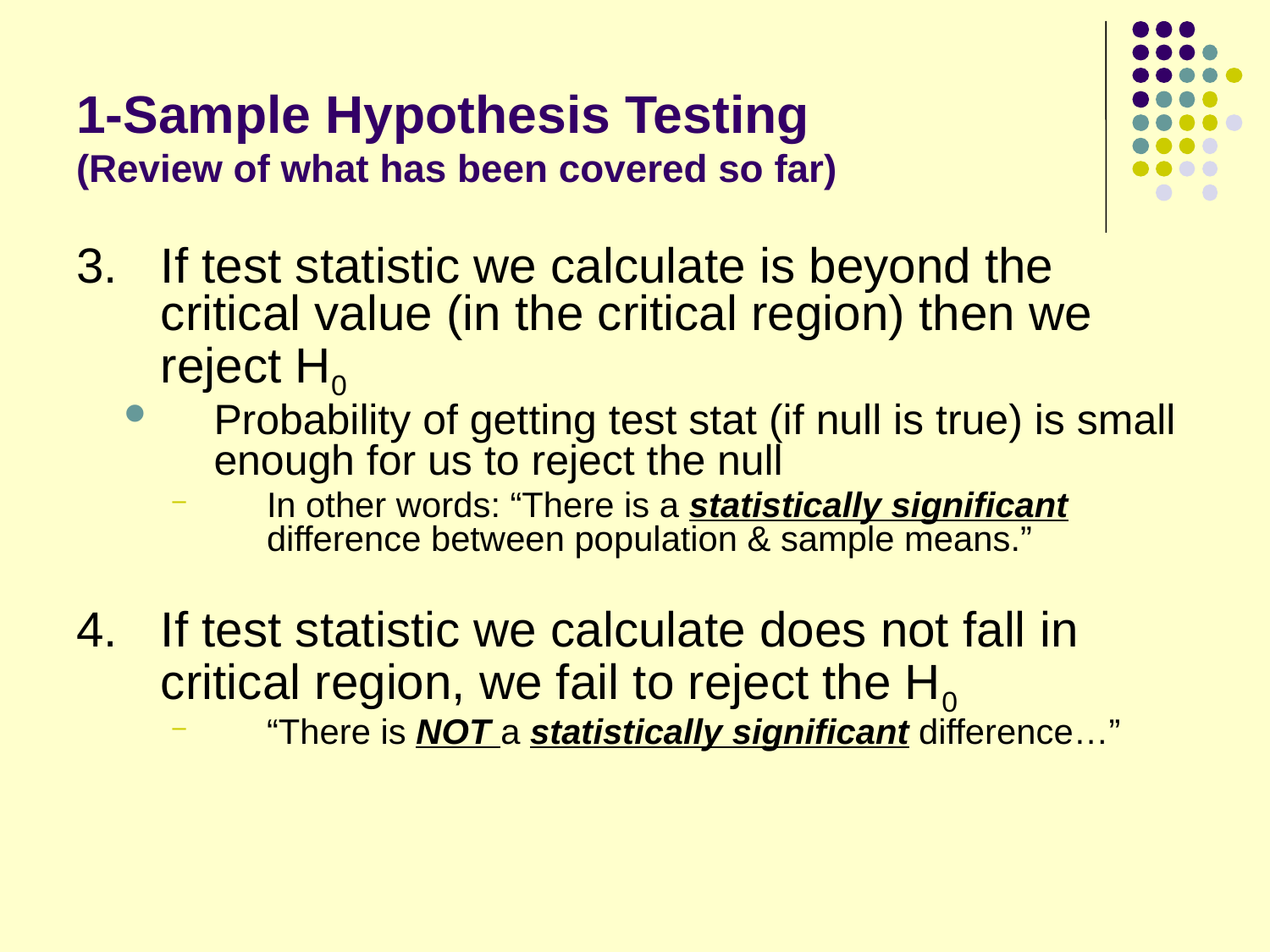

# 1-Sample Hypothesis Testing (Review of what has been covered so far)
3.	If test statistic we calculate is beyond the critical value (in the critical region) then we reject H0
Probability of getting test stat (if null is true) is small enough for us to reject the null
In other words: “There is a statistically significant difference between population & sample means.”

4.	If test statistic we calculate does not fall in critical region, we fail to reject the H0
“There is NOT a statistically significant difference…”